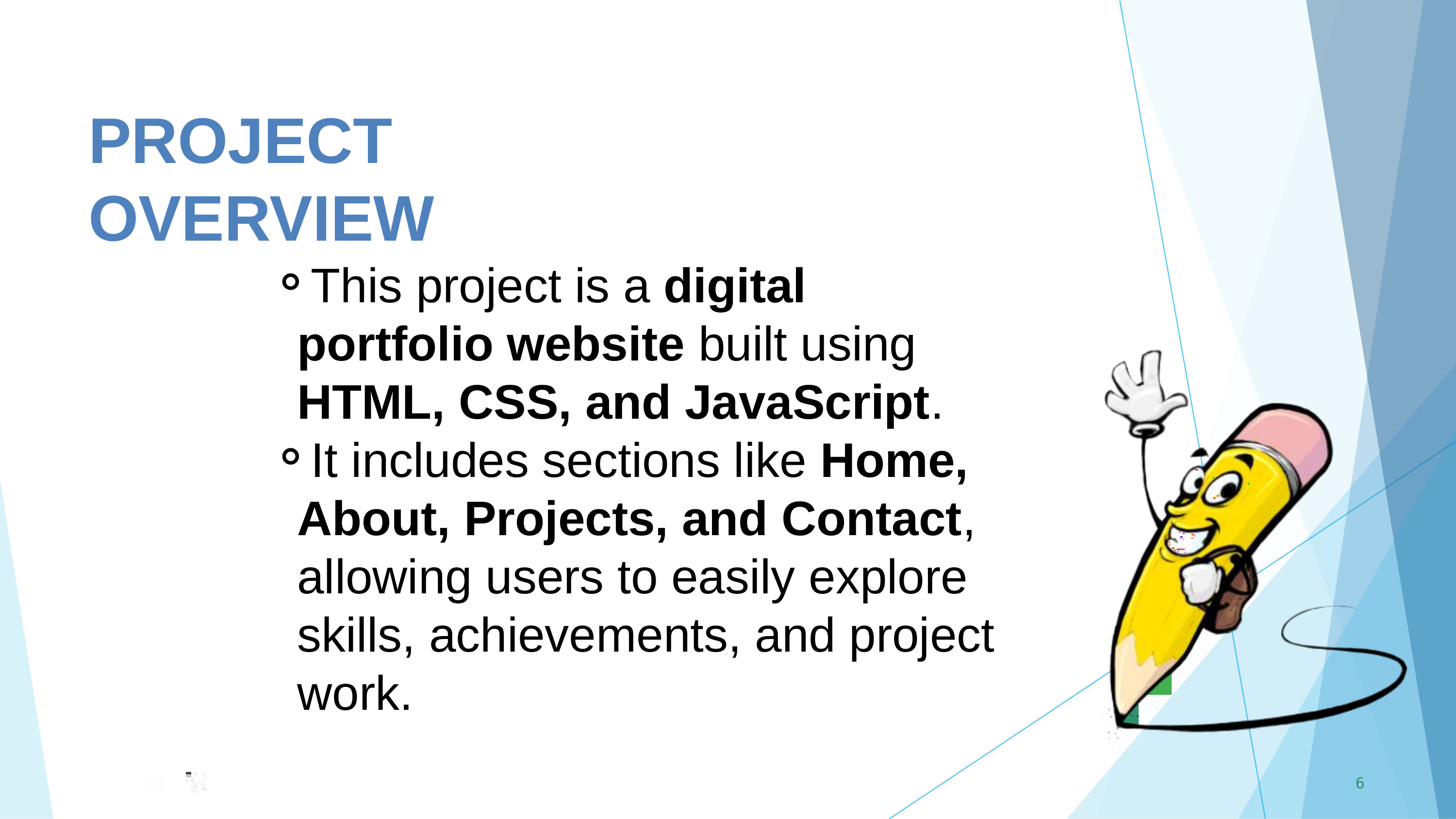

PROJECT	OVERVIEW
This project is a digital portfolio website built using HTML, CSS, and JavaScript.
It includes sections like Home, About, Projects, and Contact, allowing users to easily explore skills, achievements, and project work.

6